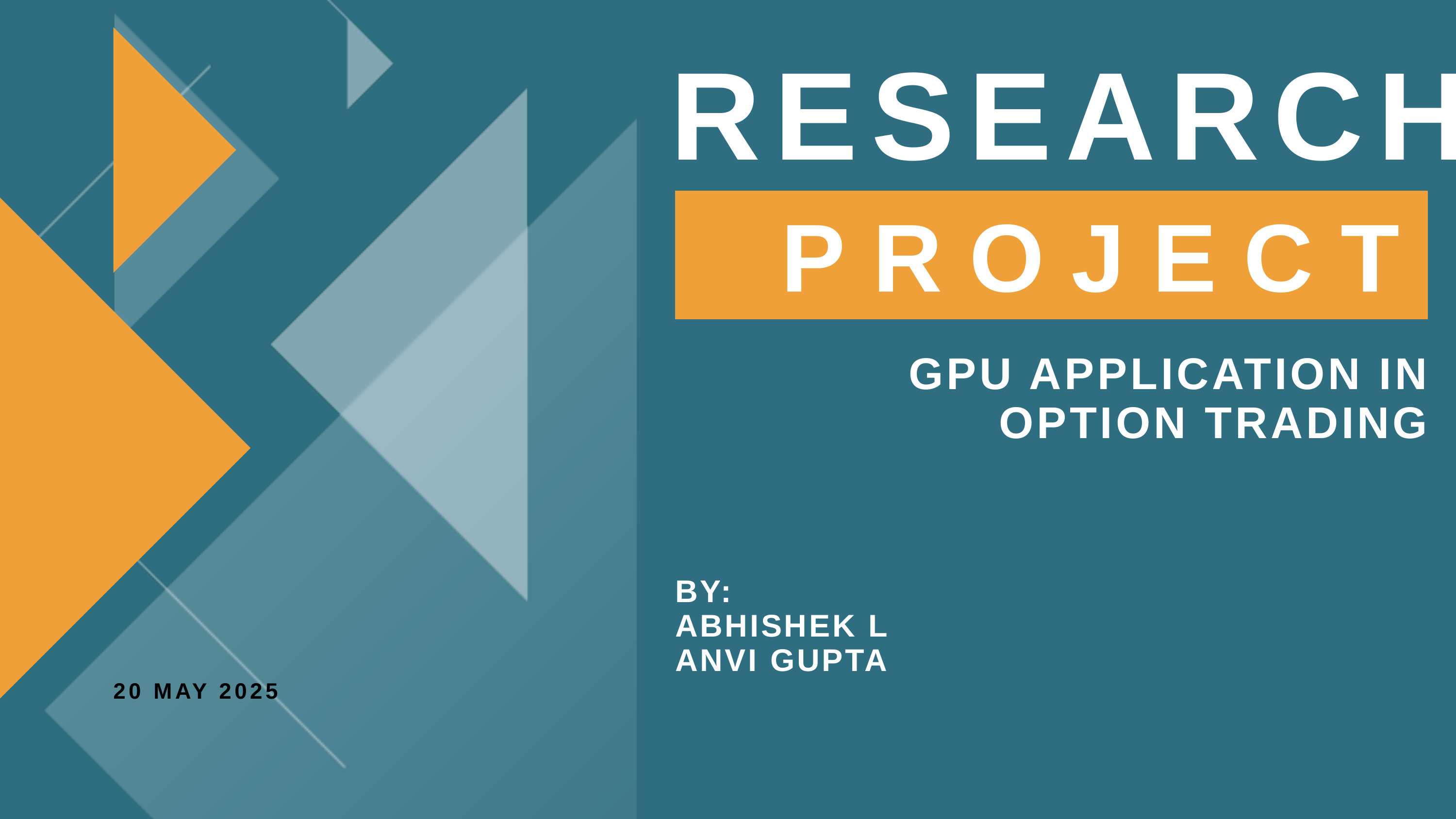

RESEARCH

PROJECT

GPU APPLICATION IN
OPTION TRADING
BY:
ABHISHEK L
ANVI GUPTA
20 MAY 2025